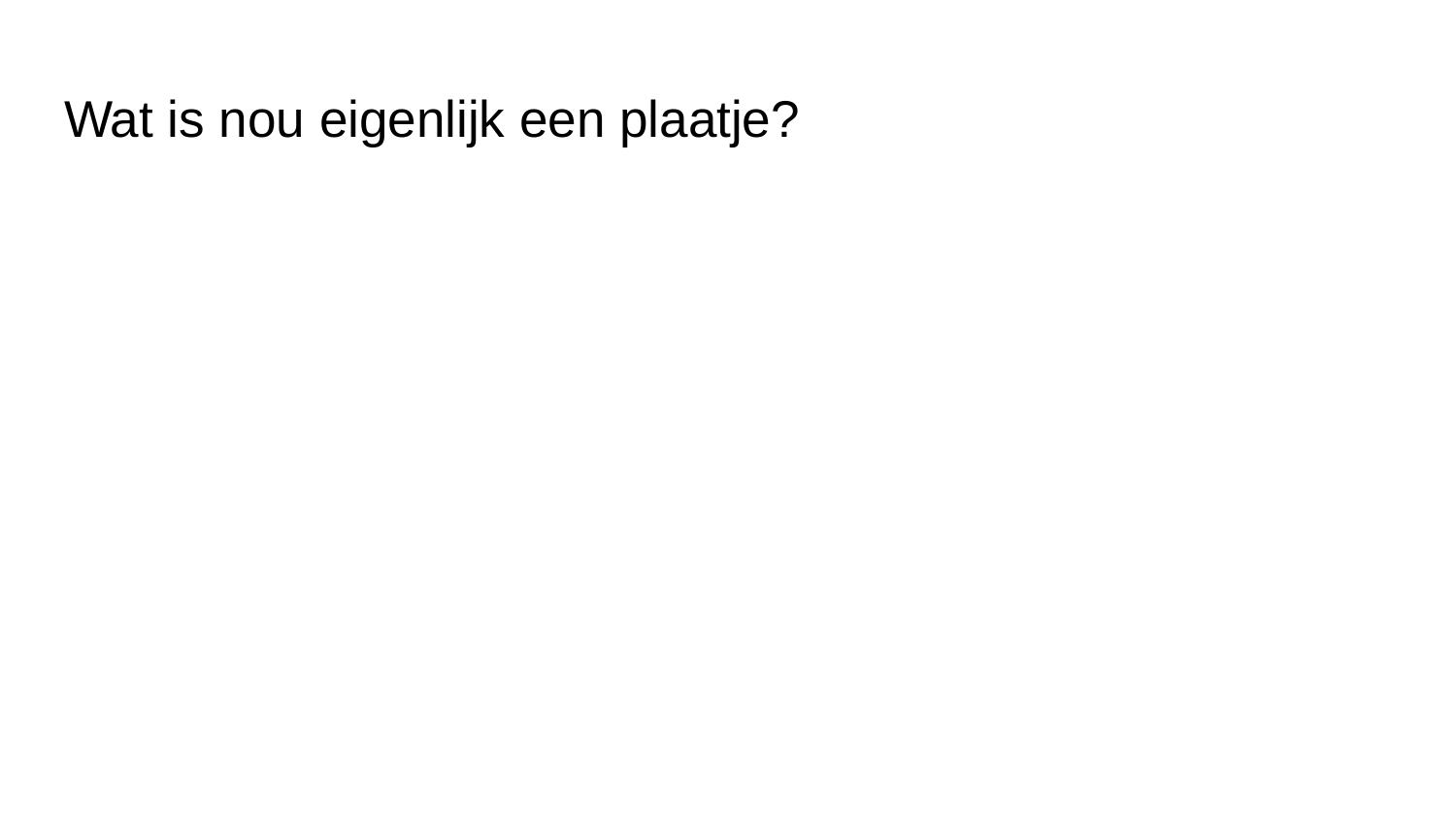

# Wat is nou eigenlijk een plaatje?